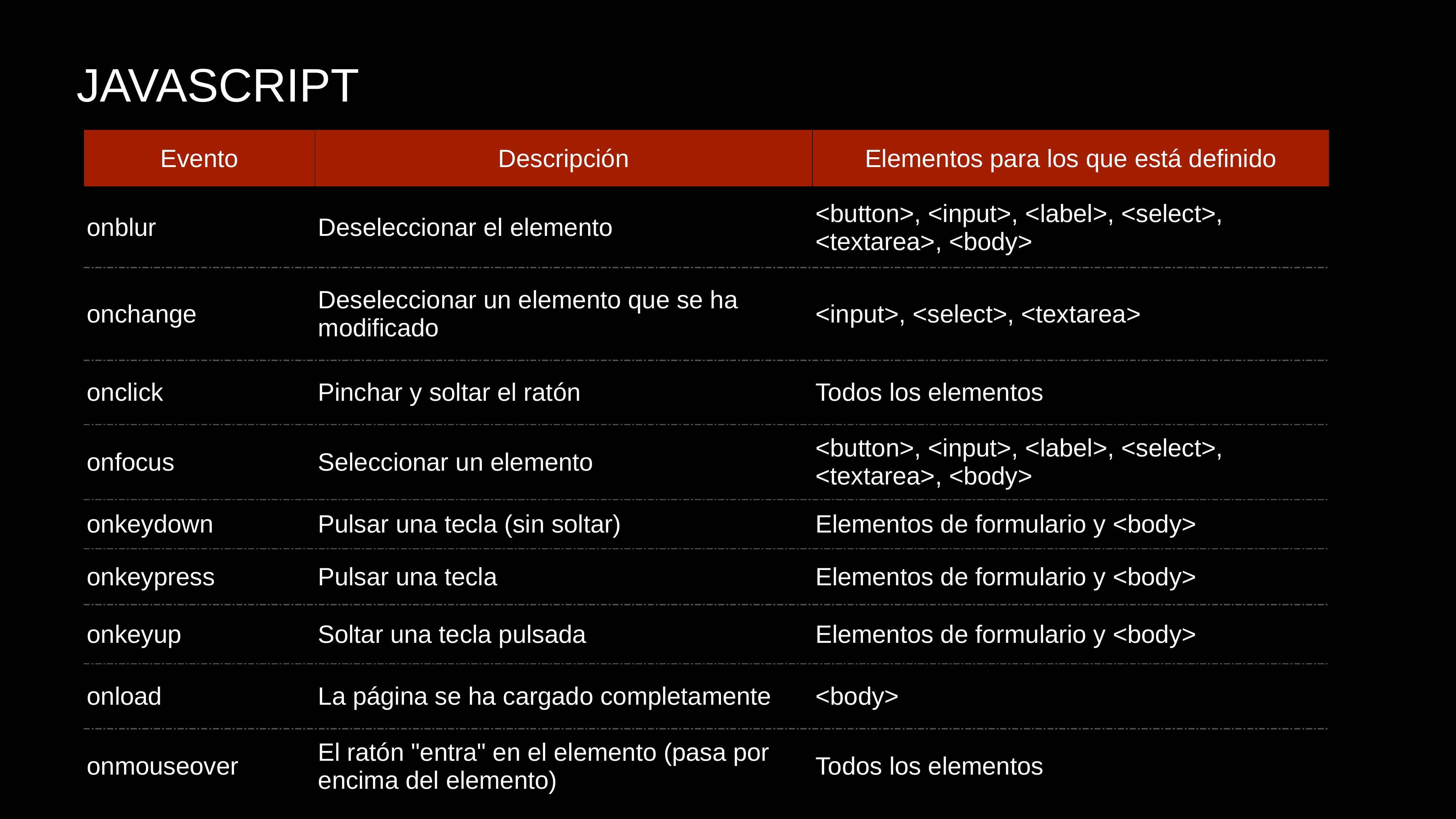

# JAVASCRIPT
| Evento | Descripción | Elementos para los que está definido |
| --- | --- | --- |
| onblur | Deseleccionar el elemento | <button>, <input>, <label>, <select>, <textarea>, <body> |
| onchange | Deseleccionar un elemento que se ha modificado | <input>, <select>, <textarea> |
| onclick | Pinchar y soltar el ratón | Todos los elementos |
| onfocus | Seleccionar un elemento | <button>, <input>, <label>, <select>, <textarea>, <body> |
| onkeydown | Pulsar una tecla (sin soltar) | Elementos de formulario y <body> |
| onkeypress | Pulsar una tecla | Elementos de formulario y <body> |
| onkeyup | Soltar una tecla pulsada | Elementos de formulario y <body> |
| onload | La página se ha cargado completamente | <body> |
| onmouseover | El ratón "entra" en el elemento (pasa por encima del elemento) | Todos los elementos |